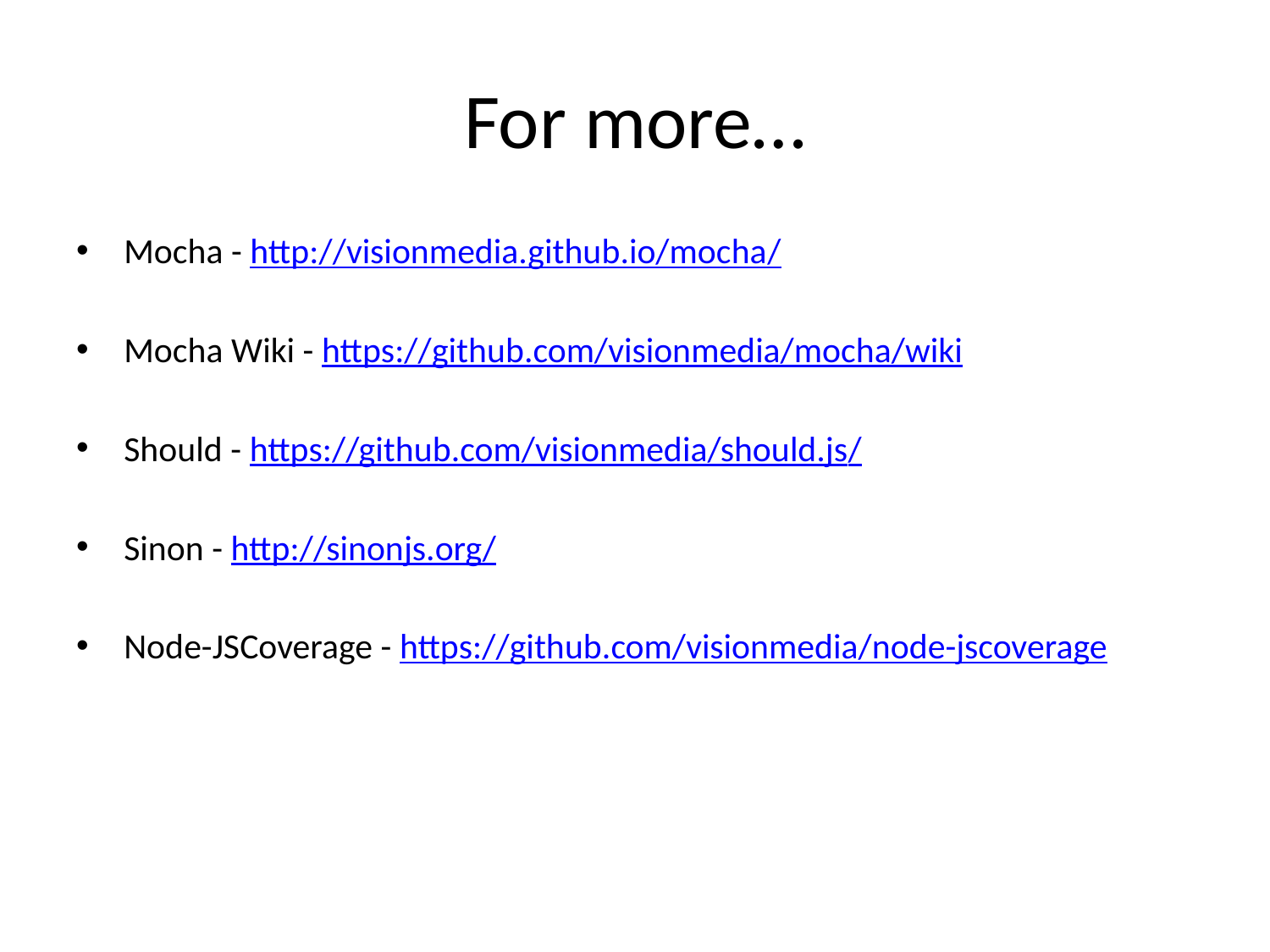

# For more…
Mocha - http://visionmedia.github.io/mocha/

Mocha Wiki - https://github.com/visionmedia/mocha/wiki

Should - https://github.com/visionmedia/should.js/

Sinon - http://sinonjs.org/

Node-JSCoverage - https://github.com/visionmedia/node-jscoverage